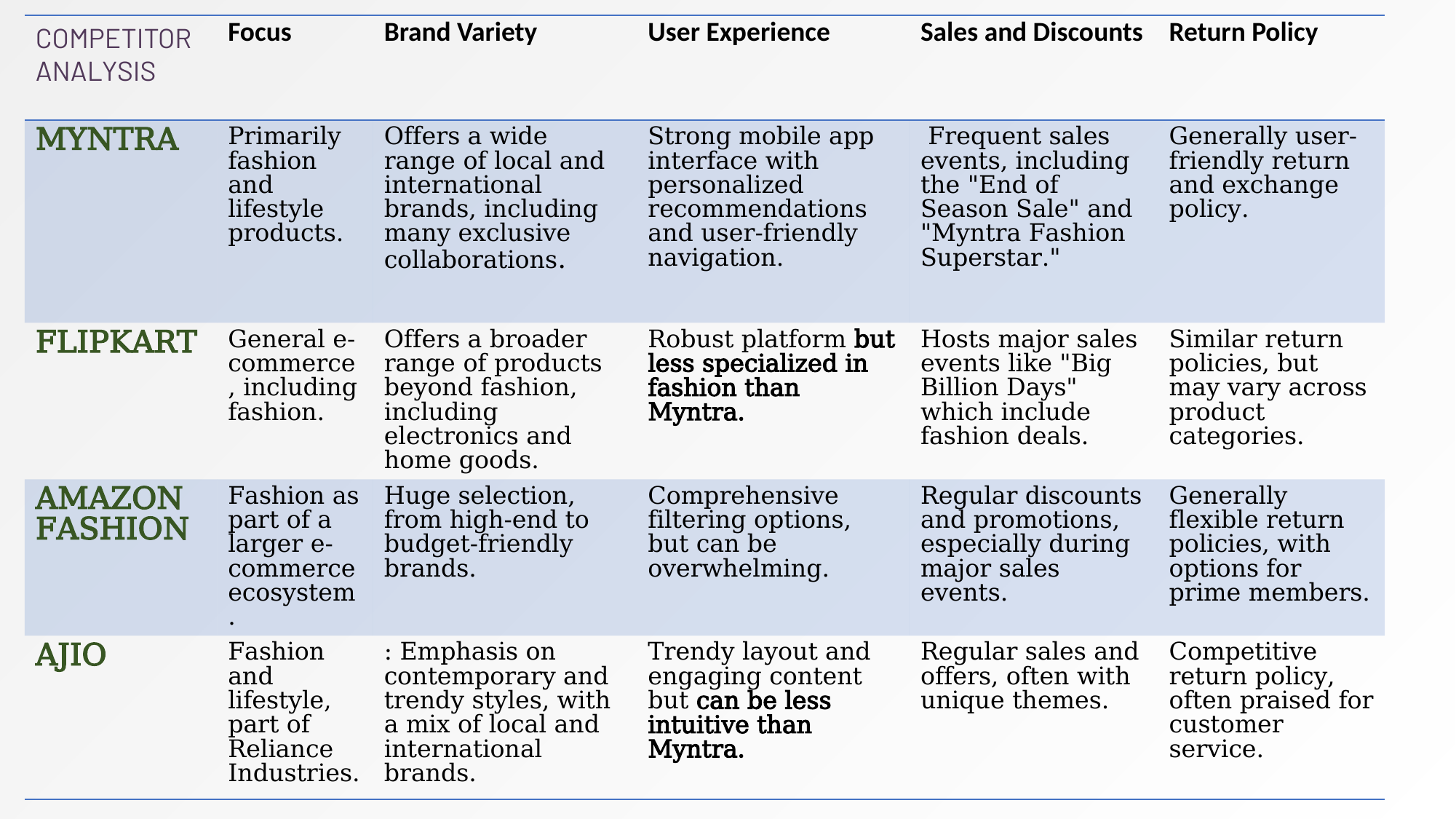

| COMPETITOR ANALYSIS | Focus | Brand Variety | User Experience | Sales and Discounts | Return Policy |
| --- | --- | --- | --- | --- | --- |
| MYNTRA | Primarily fashion and lifestyle products. | Offers a wide range of local and international brands, including many exclusive collaborations. | Strong mobile app interface with personalized recommendations and user-friendly navigation. | Frequent sales events, including the "End of Season Sale" and "Myntra Fashion Superstar." | Generally user-friendly return and exchange policy. |
| FLIPKART | General e-commerce, including fashion. | Offers a broader range of products beyond fashion, including electronics and home goods. | Robust platform but less specialized in fashion than Myntra. | Hosts major sales events like "Big Billion Days" which include fashion deals. | Similar return policies, but may vary across product categories. |
| AMAZON FASHION | Fashion as part of a larger e-commerce ecosystem. | Huge selection, from high-end to budget-friendly brands. | Comprehensive filtering options, but can be overwhelming. | Regular discounts and promotions, especially during major sales events. | Generally flexible return policies, with options for prime members. |
| AJIO | Fashion and lifestyle, part of Reliance Industries. | : Emphasis on contemporary and trendy styles, with a mix of local and international brands. | Trendy layout and engaging content but can be less intuitive than Myntra. | Regular sales and offers, often with unique themes. | Competitive return policy, often praised for customer service. |